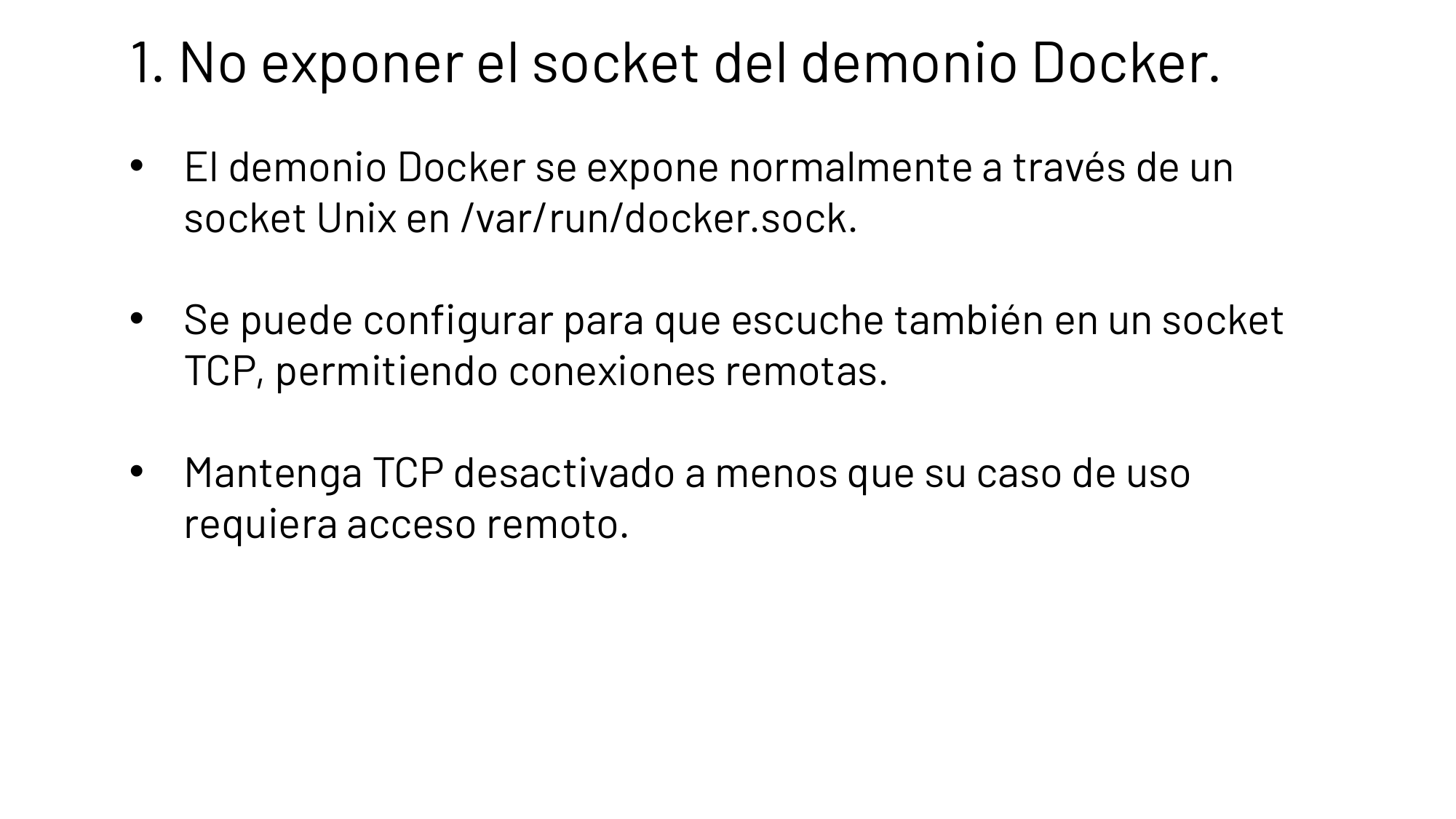

# 1. No exponer el socket del demonio Docker.
El demonio Docker se expone normalmente a través de un socket Unix en /var/run/docker.sock.

Se puede configurar para que escuche también en un socket TCP, permitiendo conexiones remotas.

Mantenga TCP desactivado a menos que su caso de uso requiera acceso remoto.